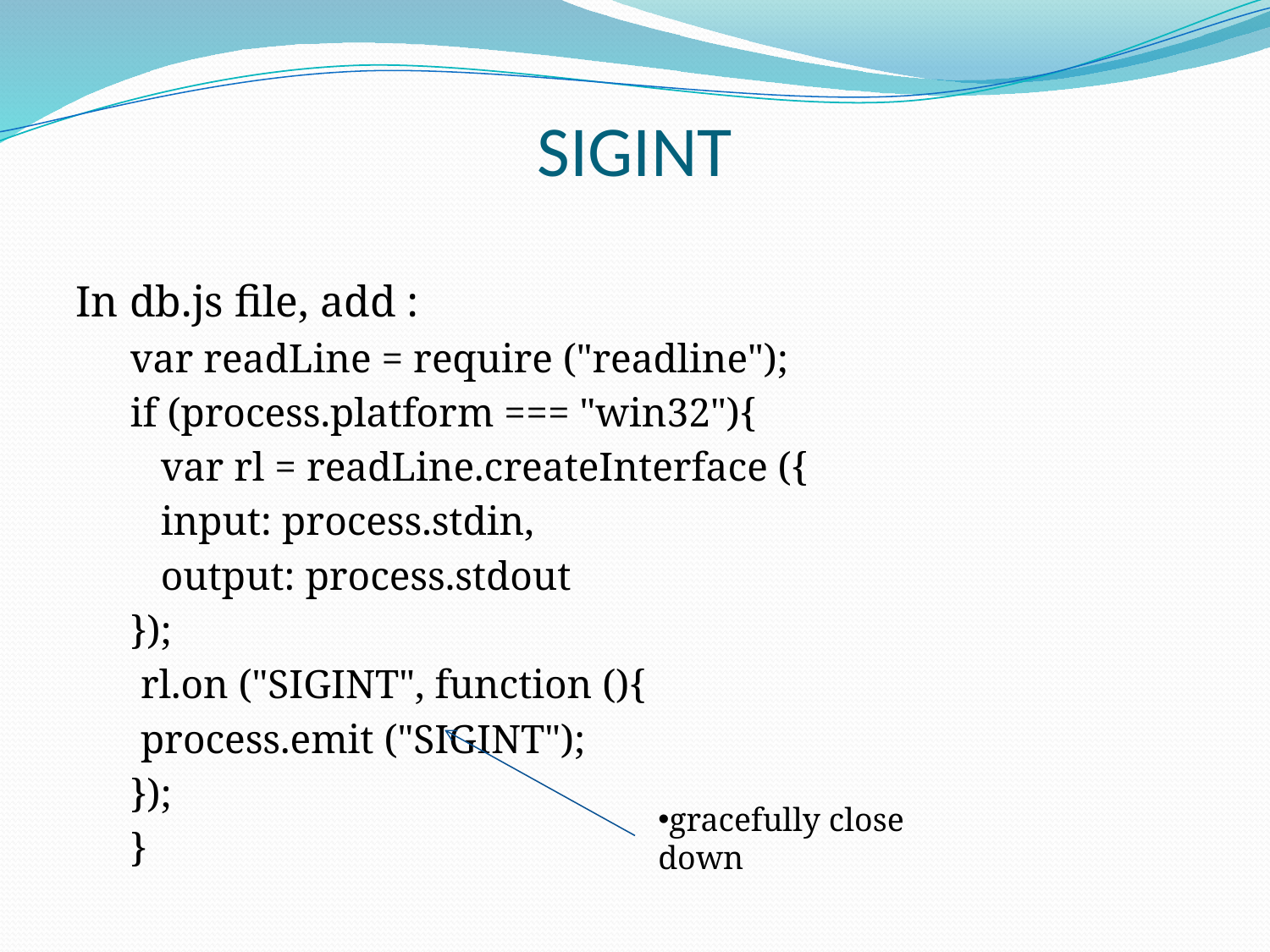

# SIGINT
In db.js file, add :
var readLine = require ("readline");
if (process.platform === "win32"){
   var rl = readLine.createInterface ({
   input: process.stdin,
   output: process.stdout
});
 rl.on ("SIGINT", function (){
 process.emit ("SIGINT");
});
}

gracefully close down